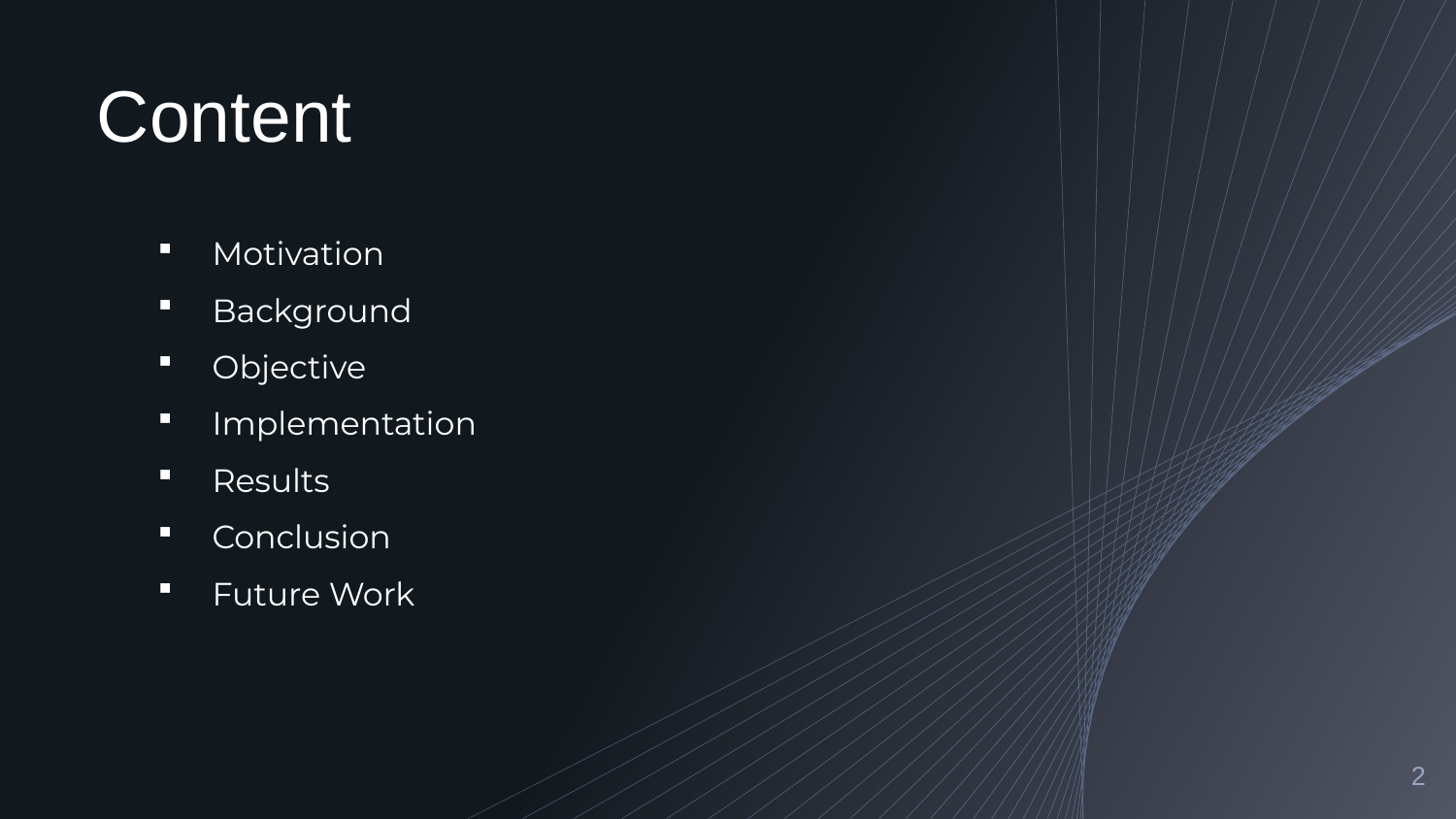

# Content
Motivation
Background
Objective
Implementation
Results
Conclusion
Future Work

2